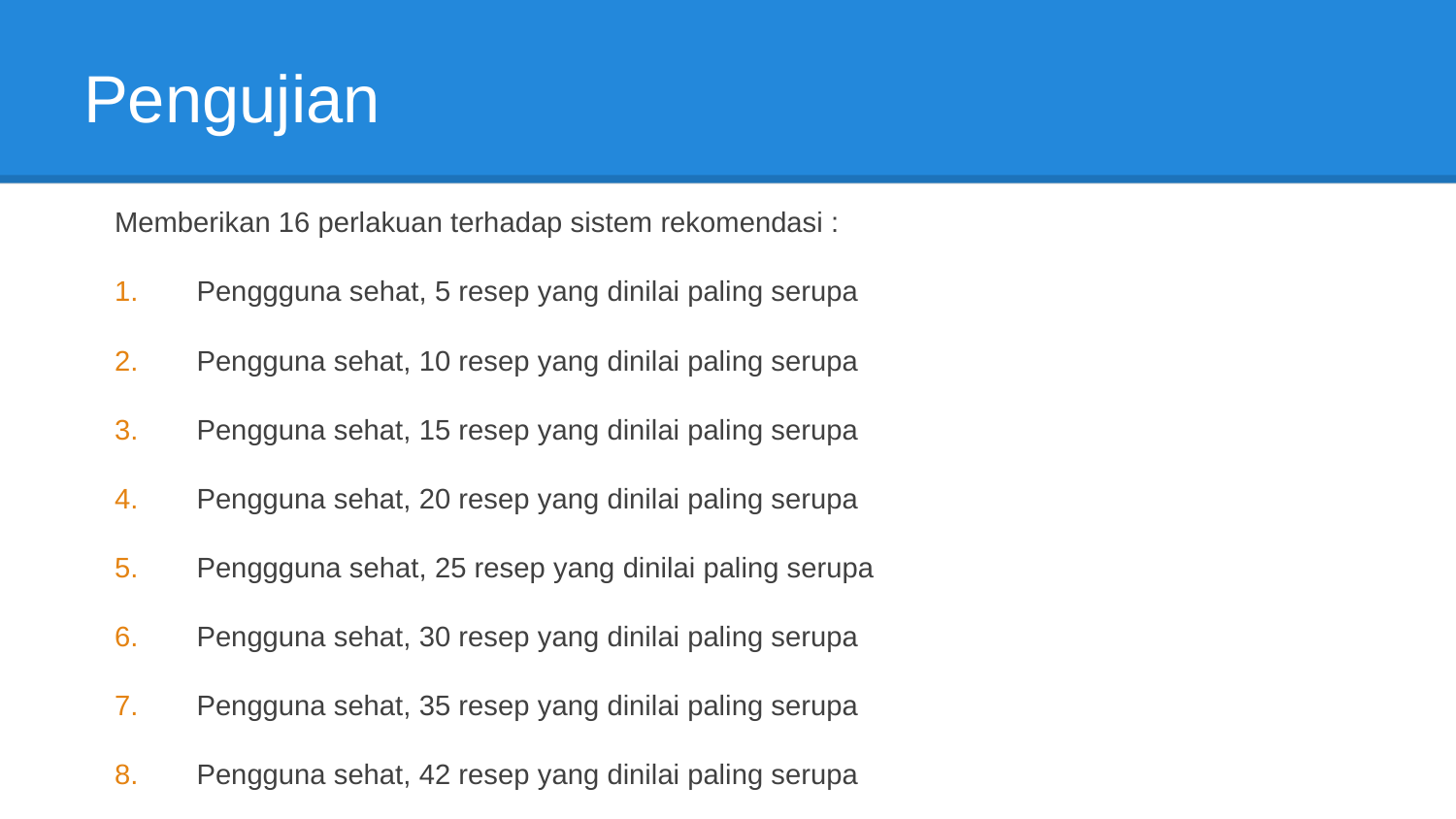

# Pengujian
Memberikan 16 perlakuan terhadap sistem rekomendasi :
Penggguna sehat, 5 resep yang dinilai paling serupa
Pengguna sehat, 10 resep yang dinilai paling serupa
Pengguna sehat, 15 resep yang dinilai paling serupa
Pengguna sehat, 20 resep yang dinilai paling serupa
Penggguna sehat, 25 resep yang dinilai paling serupa
Pengguna sehat, 30 resep yang dinilai paling serupa
Pengguna sehat, 35 resep yang dinilai paling serupa
Pengguna sehat, 42 resep yang dinilai paling serupa